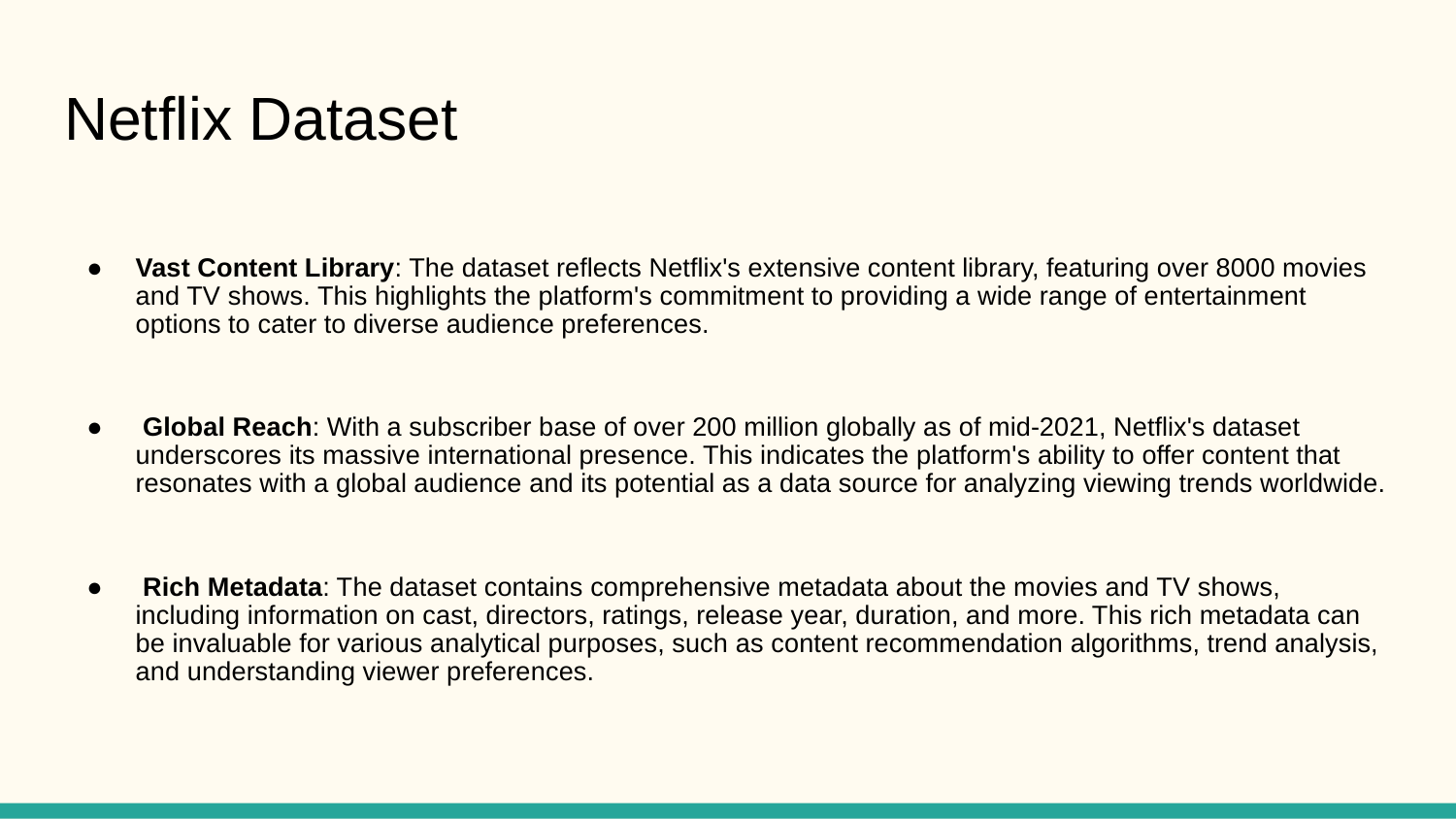

# Netflix Dataset

Vast Content Library: The dataset reflects Netflix's extensive content library, featuring over 8000 movies and TV shows. This highlights the platform's commitment to providing a wide range of entertainment options to cater to diverse audience preferences.

 Global Reach: With a subscriber base of over 200 million globally as of mid-2021, Netflix's dataset underscores its massive international presence. This indicates the platform's ability to offer content that resonates with a global audience and its potential as a data source for analyzing viewing trends worldwide.

 Rich Metadata: The dataset contains comprehensive metadata about the movies and TV shows, including information on cast, directors, ratings, release year, duration, and more. This rich metadata can be invaluable for various analytical purposes, such as content recommendation algorithms, trend analysis, and understanding viewer preferences.